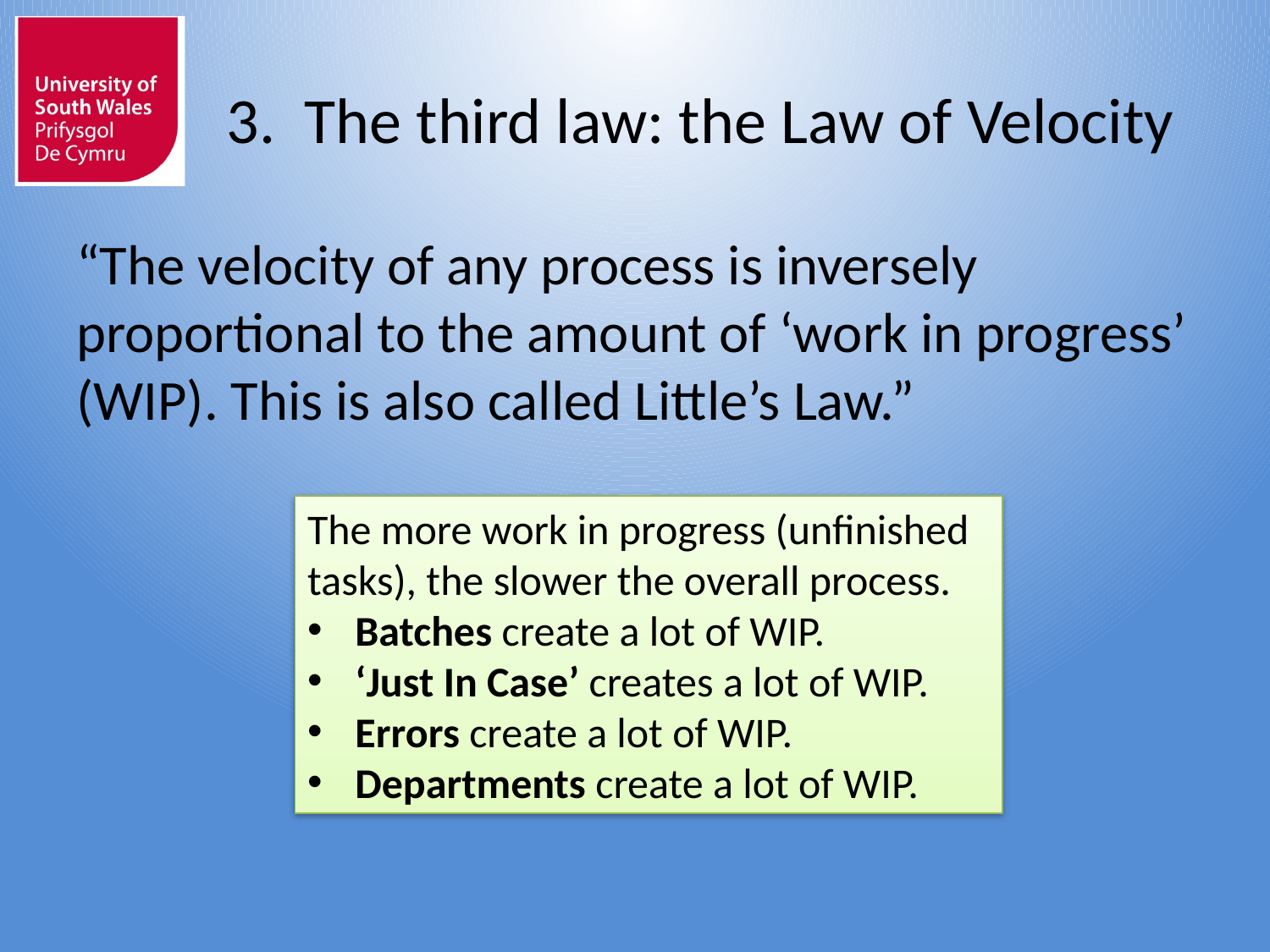

# 3.  The third law: the Law of Velocity
“The velocity of any process is inversely proportional to the amount of ‘work in progress’ (WIP). This is also called Little’s Law.”
The more work in progress (unfinished tasks), the slower the overall process.
Batches create a lot of WIP.
‘Just In Case’ creates a lot of WIP.
Errors create a lot of WIP.
Departments create a lot of WIP.